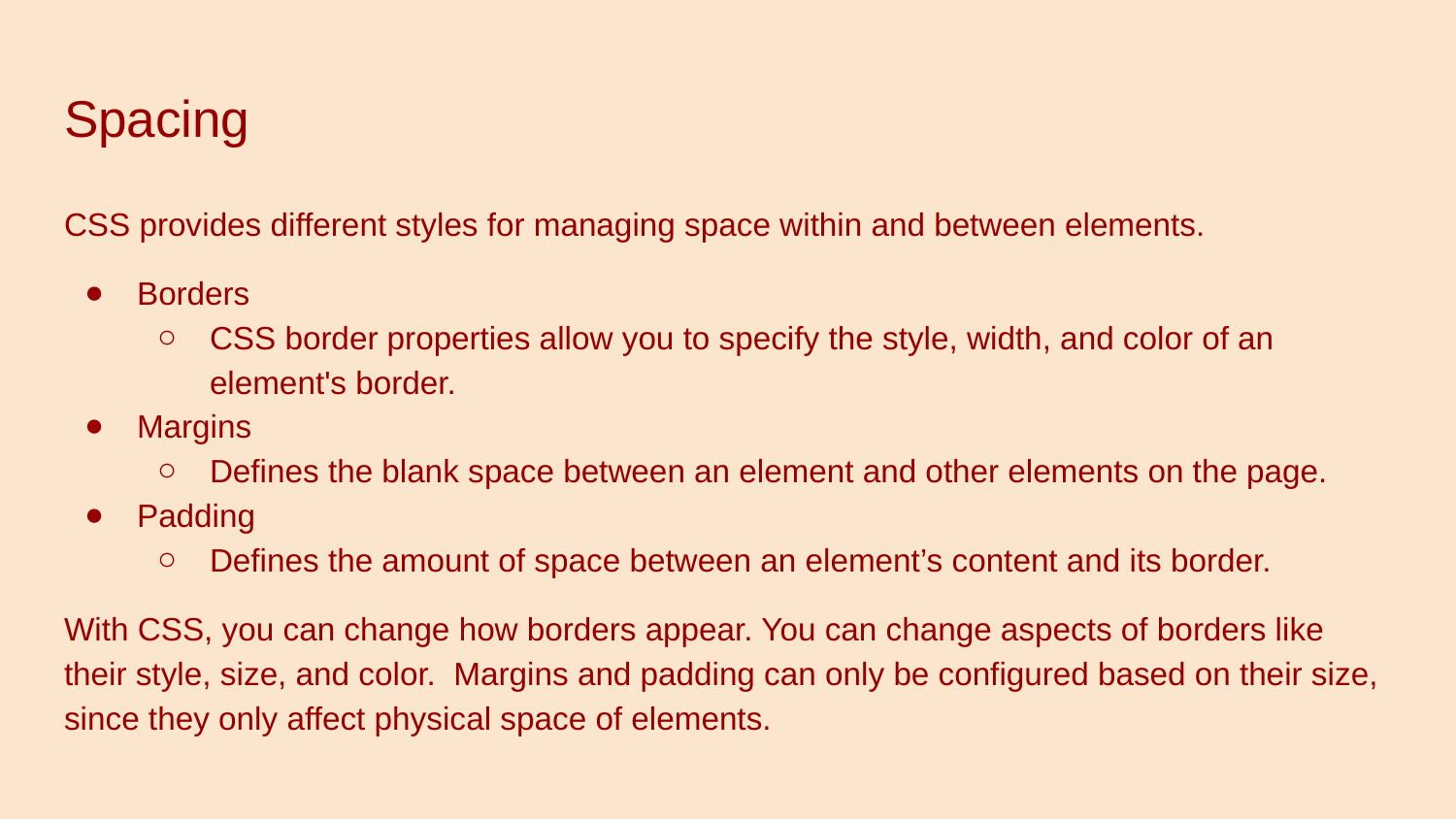

# Spacing

CSS provides different styles for managing space within and between elements.
Borders
CSS border properties allow you to specify the style, width, and color of an element's border.
Margins
Defines the blank space between an element and other elements on the page.
Padding
Defines the amount of space between an element’s content and its border.
With CSS, you can change how borders appear. You can change aspects of borders like their style, size, and color.  Margins and padding can only be configured based on their size, since they only affect physical space of elements.